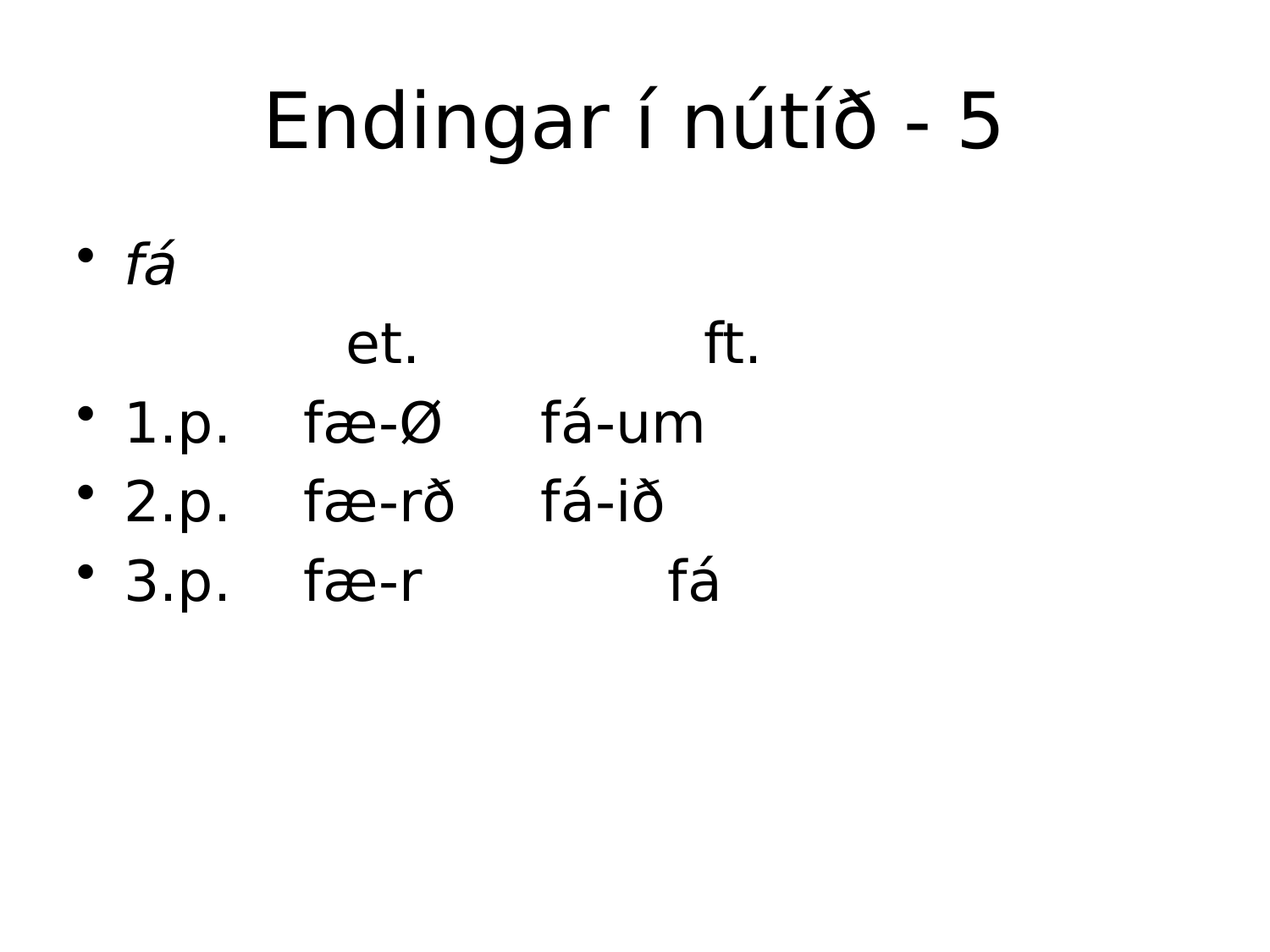

# Endingar í nútíð - 5
fá
               et.		    ft.
1.p.    fæ-Ø	  fá-um
2.p.    fæ-rð	  fá-ið
3.p.    fæ-r		  fá